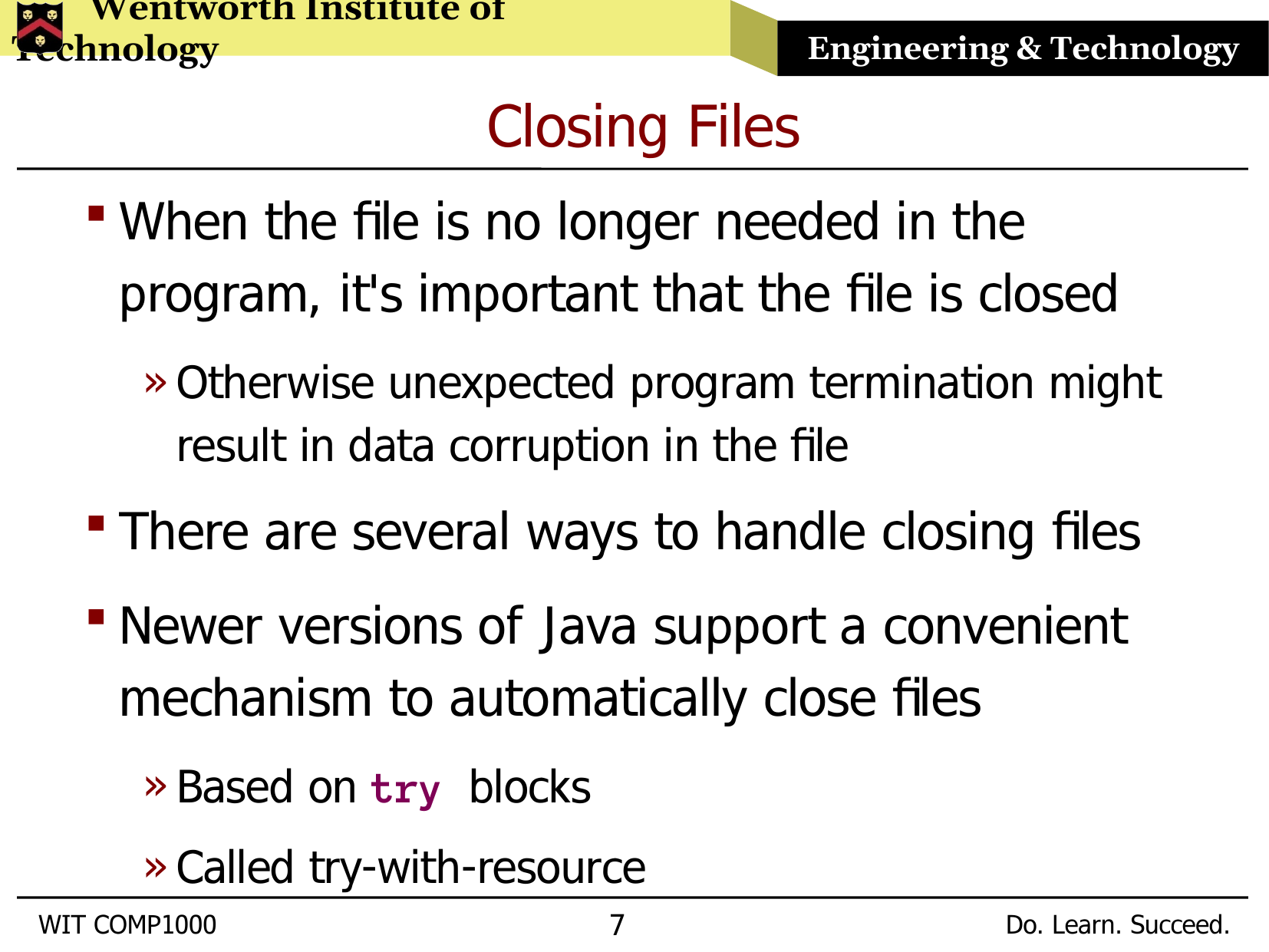

# Closing Files
When the file is no longer needed in the program, it's important that the file is closed
Otherwise unexpected program termination might result in data corruption in the file
There are several ways to handle closing files
Newer versions of Java support a convenient mechanism to automatically close files
Based on try blocks
Called try-with-resource